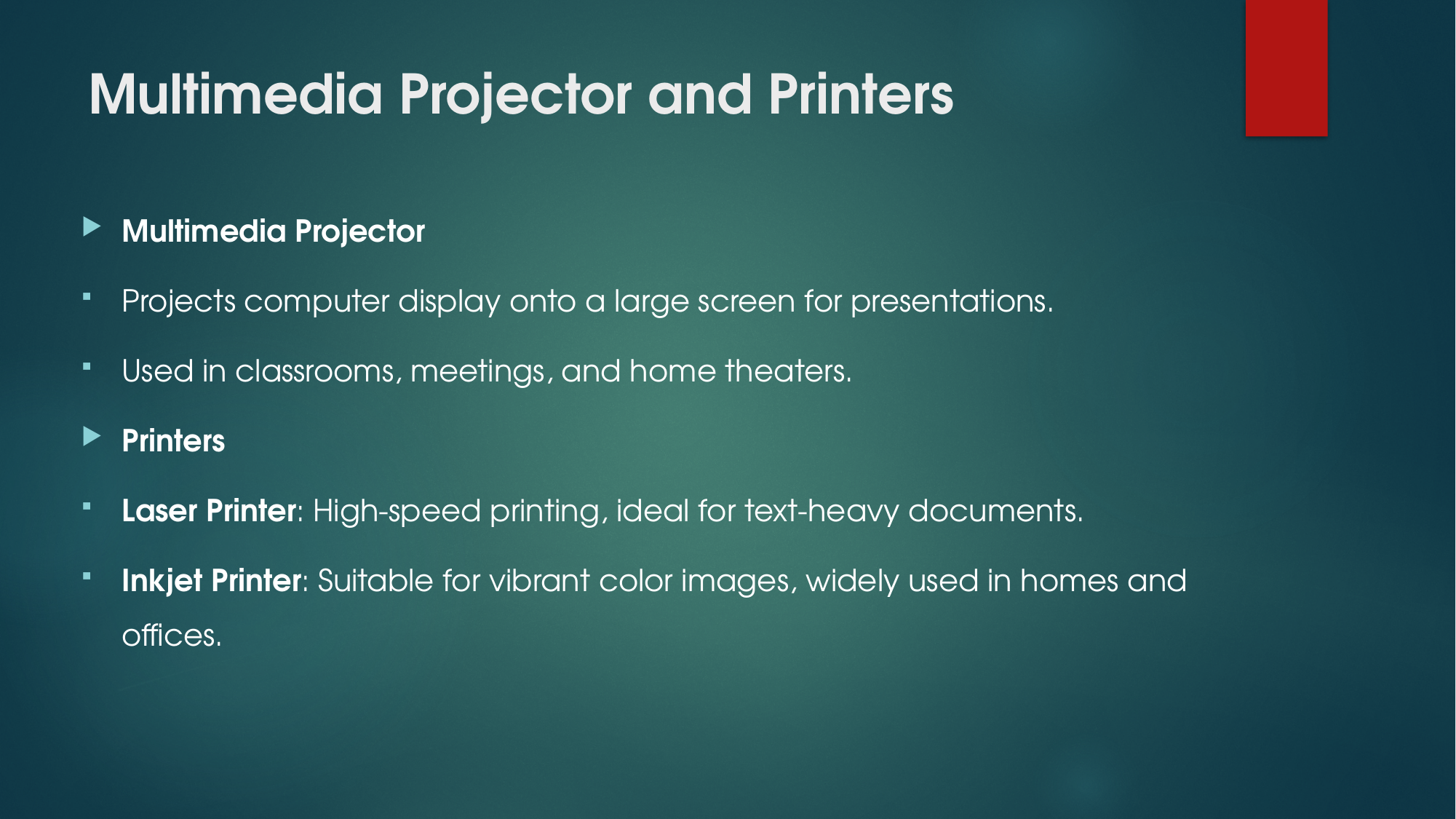

# Multimedia Projector and Printers
Multimedia Projector
Projects computer display onto a large screen for presentations.
Used in classrooms, meetings, and home theaters.
Printers
Laser Printer: High-speed printing, ideal for text-heavy documents.
Inkjet Printer: Suitable for vibrant color images, widely used in homes and offices.